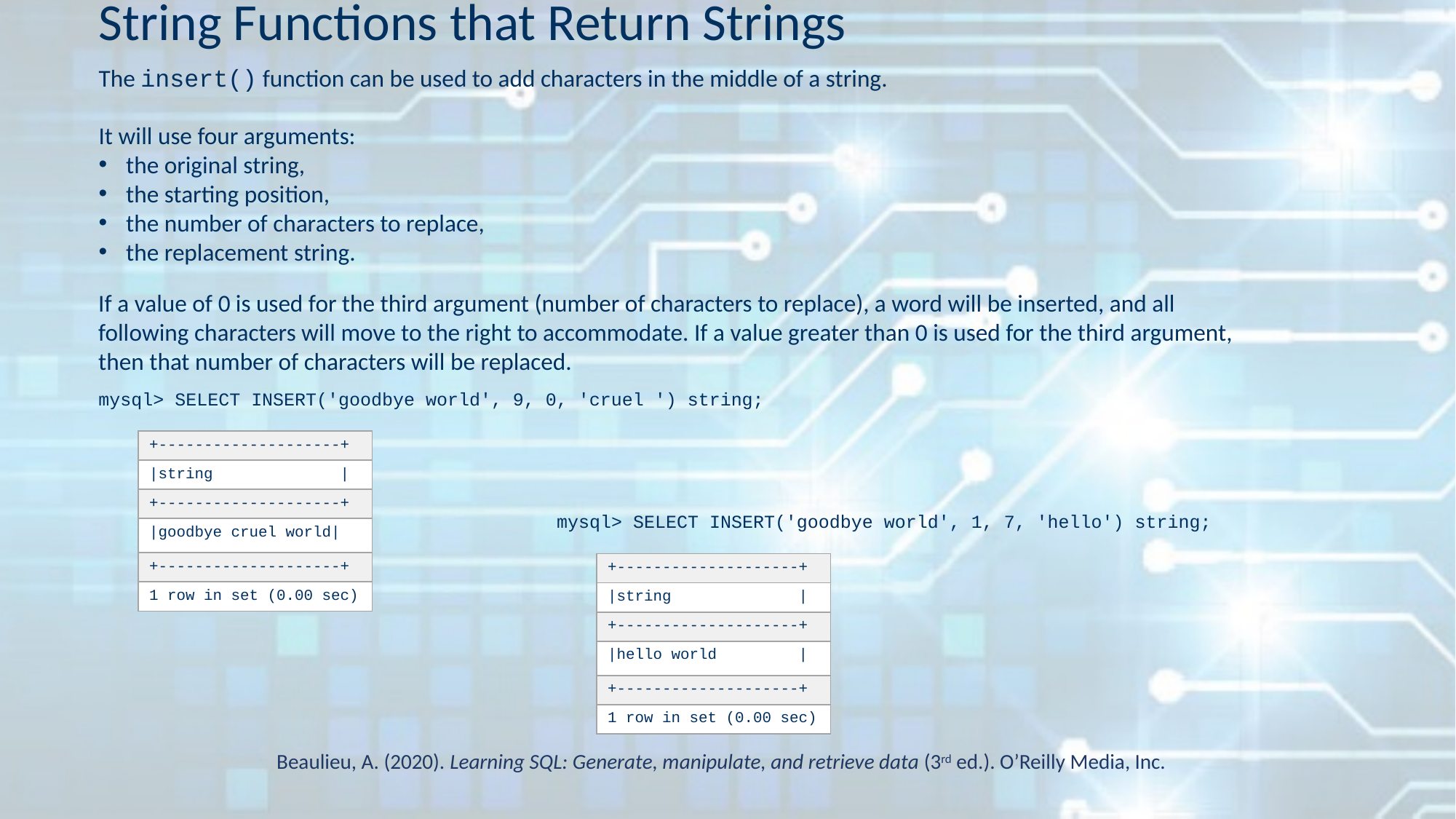

# String Functions that Return Strings
The insert() function can be used to add characters in the middle of a string.

It will use four arguments:
the original string,
the starting position,
the number of characters to replace,
the replacement string.
If a value of 0 is used for the third argument (number of characters to replace), a word will be inserted, and all following characters will move to the right to accommodate. If a value greater than 0 is used for the third argument, then that number of characters will be replaced.
mysql> SELECT INSERT('goodbye world', 9, 0, 'cruel ') string;
| +--------------------+ |
| --- |
| |string | |
| +--------------------+ |
| |goodbye cruel world| |
| +--------------------+ |
| 1 row in set (0.00 sec) |
mysql> SELECT INSERT('goodbye world', 1, 7, 'hello') string;
| +--------------------+ |
| --- |
| |string | |
| +--------------------+ |
| |hello world | |
| +--------------------+ |
| 1 row in set (0.00 sec) |